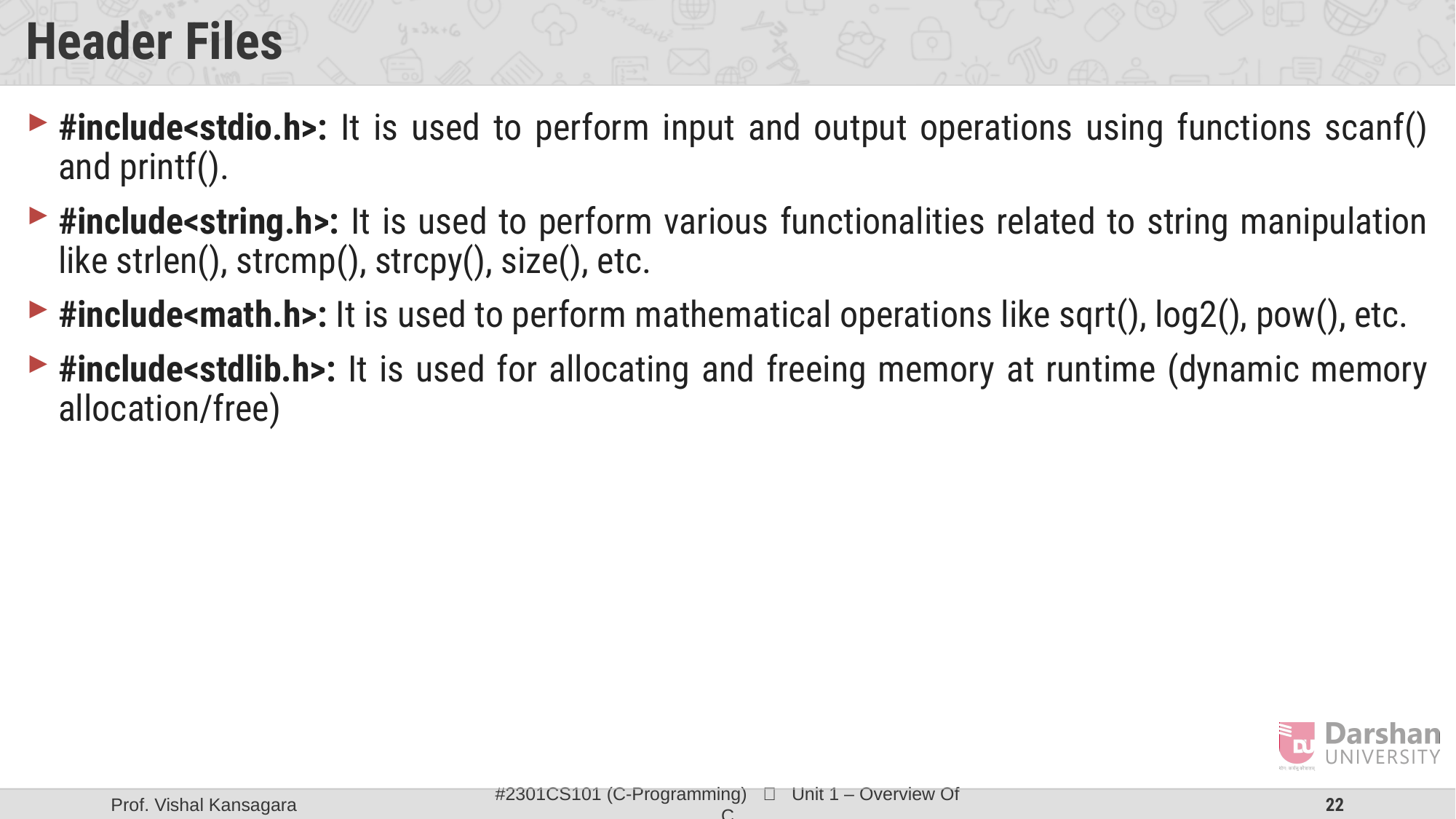

# Header Files
#include<stdio.h>: It is used to perform input and output operations using functions scanf() and printf().
#include<string.h>: It is used to perform various functionalities related to string manipulation like strlen(), strcmp(), strcpy(), size(), etc.
#include<math.h>: It is used to perform mathematical operations like sqrt(), log2(), pow(), etc.
#include<stdlib.h>: It is used for allocating and freeing memory at runtime (dynamic memory allocation/free)